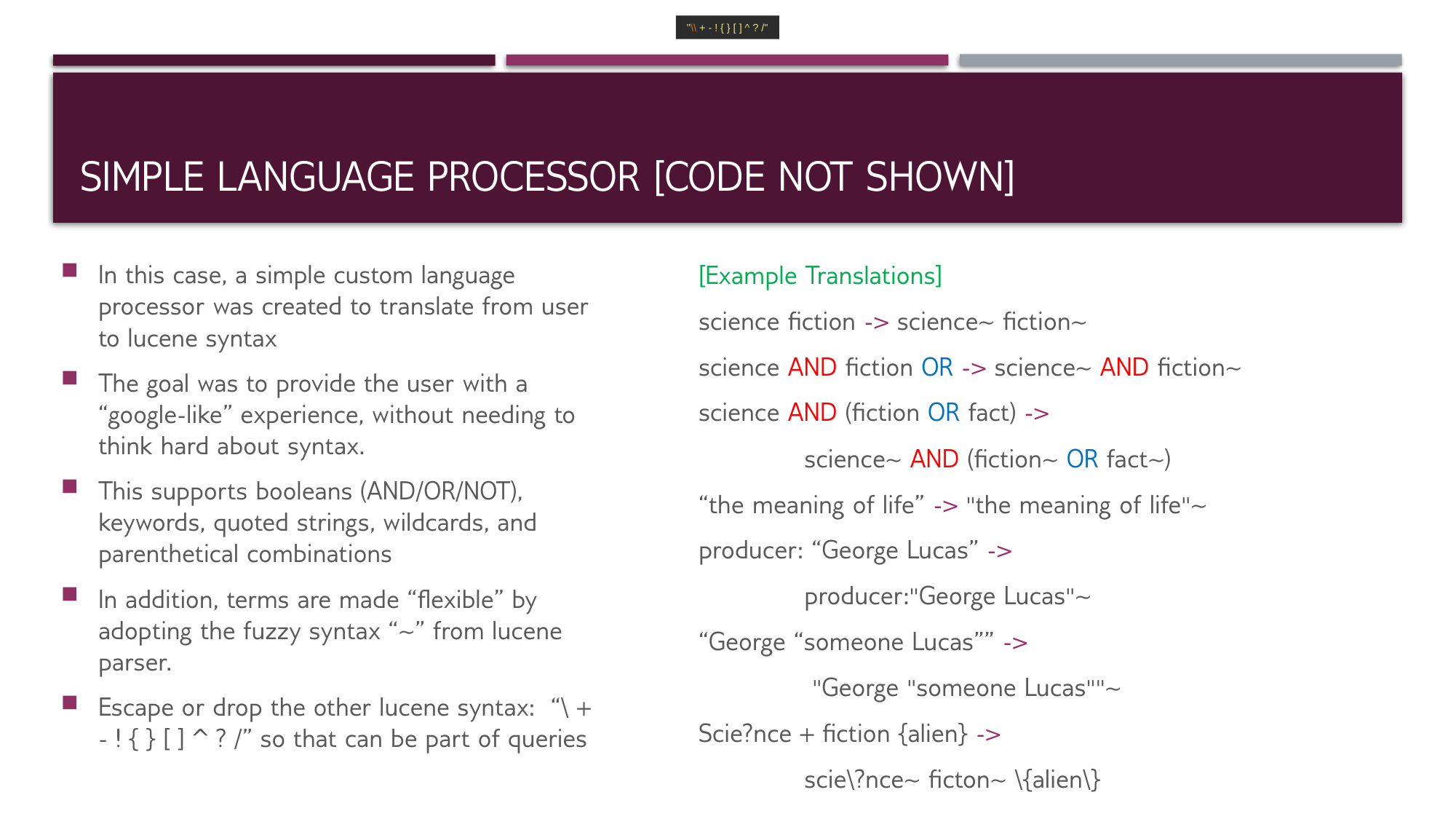

"\\ + - ! { } [ ] ^ ? /"
# Simple Language Processor [code not shown]
In this case, a simple custom language processor was created to translate from user to lucene syntax
The goal was to provide the user with a “google-like” experience, without needing to think hard about syntax.
This supports booleans (AND/OR/NOT), keywords, quoted strings, wildcards, and parenthetical combinations
In addition, terms are made “flexible” by adopting the fuzzy syntax “~” from lucene parser.
Escape or drop the other lucene syntax:  “\ + - ! { } [ ] ^ ? /” so that can be part of queries

[Example Translations]
science fiction -> science~ fiction~
science AND fiction OR -> science~ AND fiction~
science AND (fiction OR fact) ->
	science~ AND (fiction~ OR fact~)
“the meaning of life” -> "the meaning of life"~
producer: “George Lucas” ->
	producer:"George Lucas"~
“George “someone Lucas”” ->
	 "George "someone Lucas""~
Scie?nce + fiction {alien} ->
	scie\?nce~ ficton~ \{alien\}